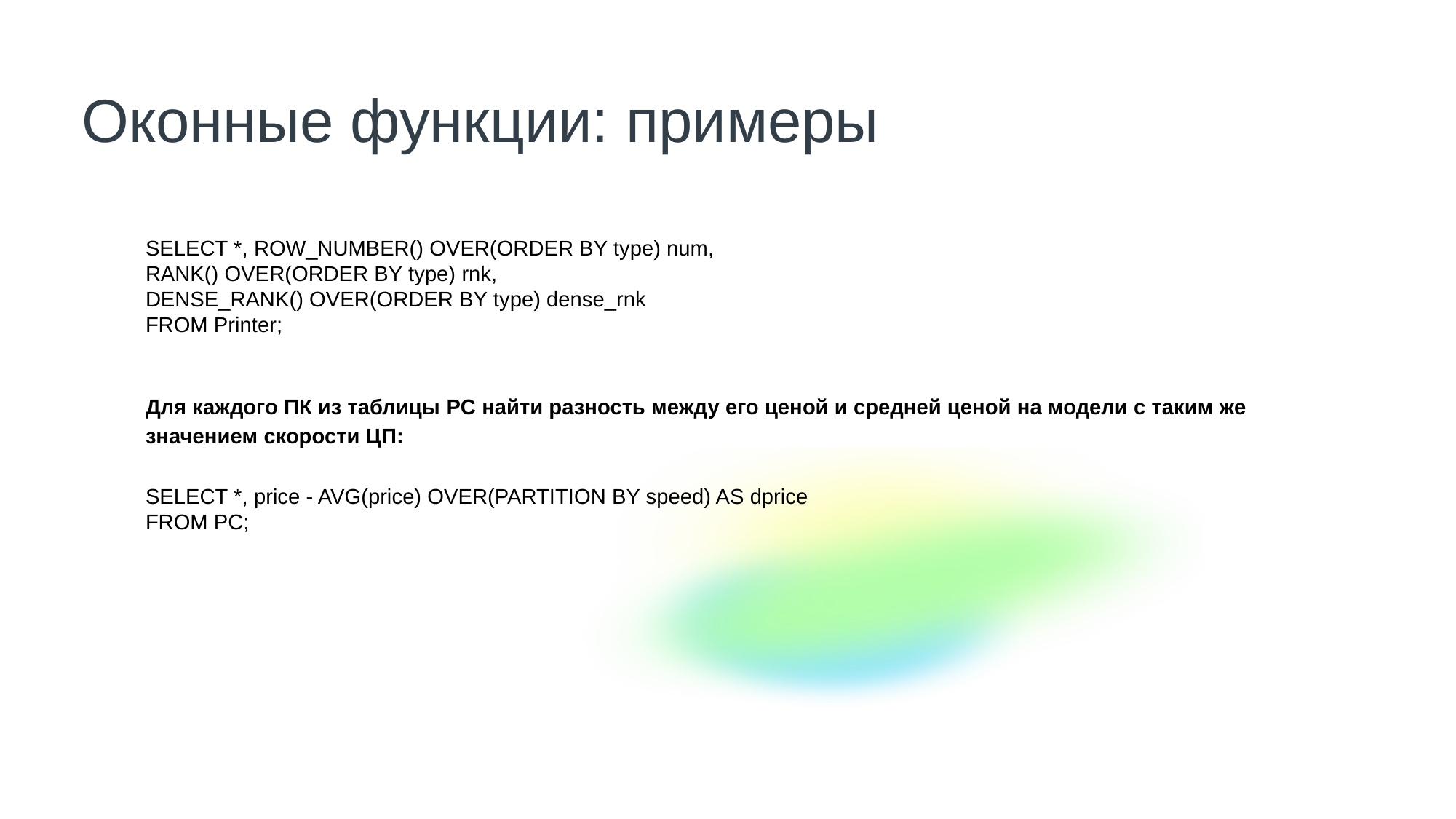

Оконные функции: примеры
SELECT *, ROW_NUMBER() OVER(ORDER BY type) num,
RANK() OVER(ORDER BY type) rnk,
DENSE_RANK() OVER(ORDER BY type) dense_rnk
FROM Printer;

Для каждого ПК из таблицы PC найти разность между его ценой и средней ценой на модели с таким же значением скорости ЦП:

SELECT *, price - AVG(price) OVER(PARTITION BY speed) AS dprice
FROM PC;